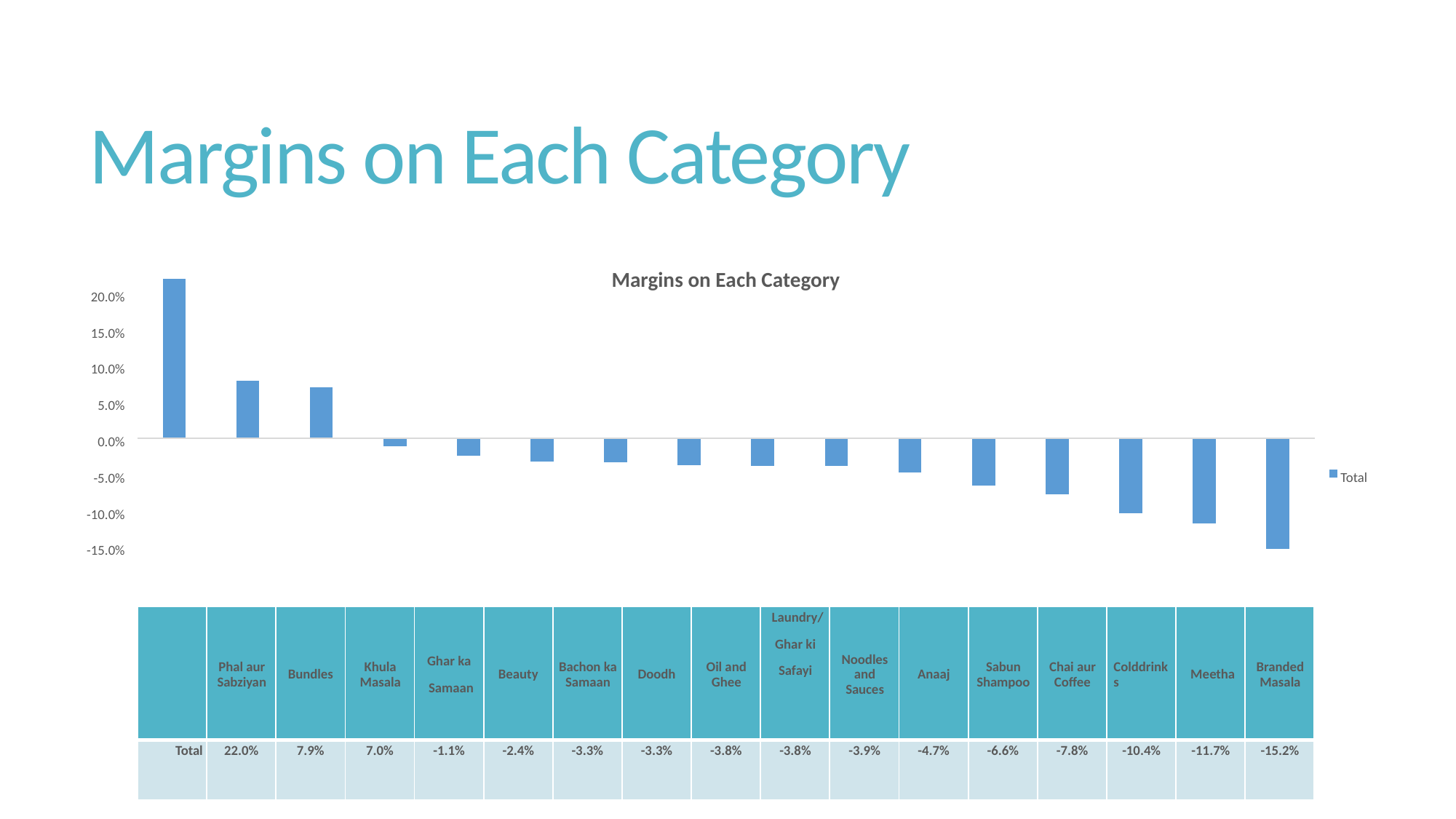

# Margins on Each Category

Margins on Each Category

20.0
%
15.0
%
10.0
%

5.0
%
0.0
%

Total
-5.0
%

-10.0
%
-15.0
%
|  | Phal aur Sabziyan | Bundles | Khula Masala | Ghar ka Samaan | Beauty | Bachon ka Samaan | Doodh | Oil and Ghee | Laundry/ Ghar ki Safayi | Noodles and Sauces | Anaaj | Sabun Shampoo | Chai aur Coffee | Colddrinks | Meetha | Branded Masala |
| --- | --- | --- | --- | --- | --- | --- | --- | --- | --- | --- | --- | --- | --- | --- | --- | --- |
| Total | 22.0% | 7.9% | 7.0% | -1.1% | -2.4% | -3.3% | -3.3% | -3.8% | -3.8% | -3.9% | -4.7% | -6.6% | -7.8% | -10.4% | -11.7% | -15.2% |